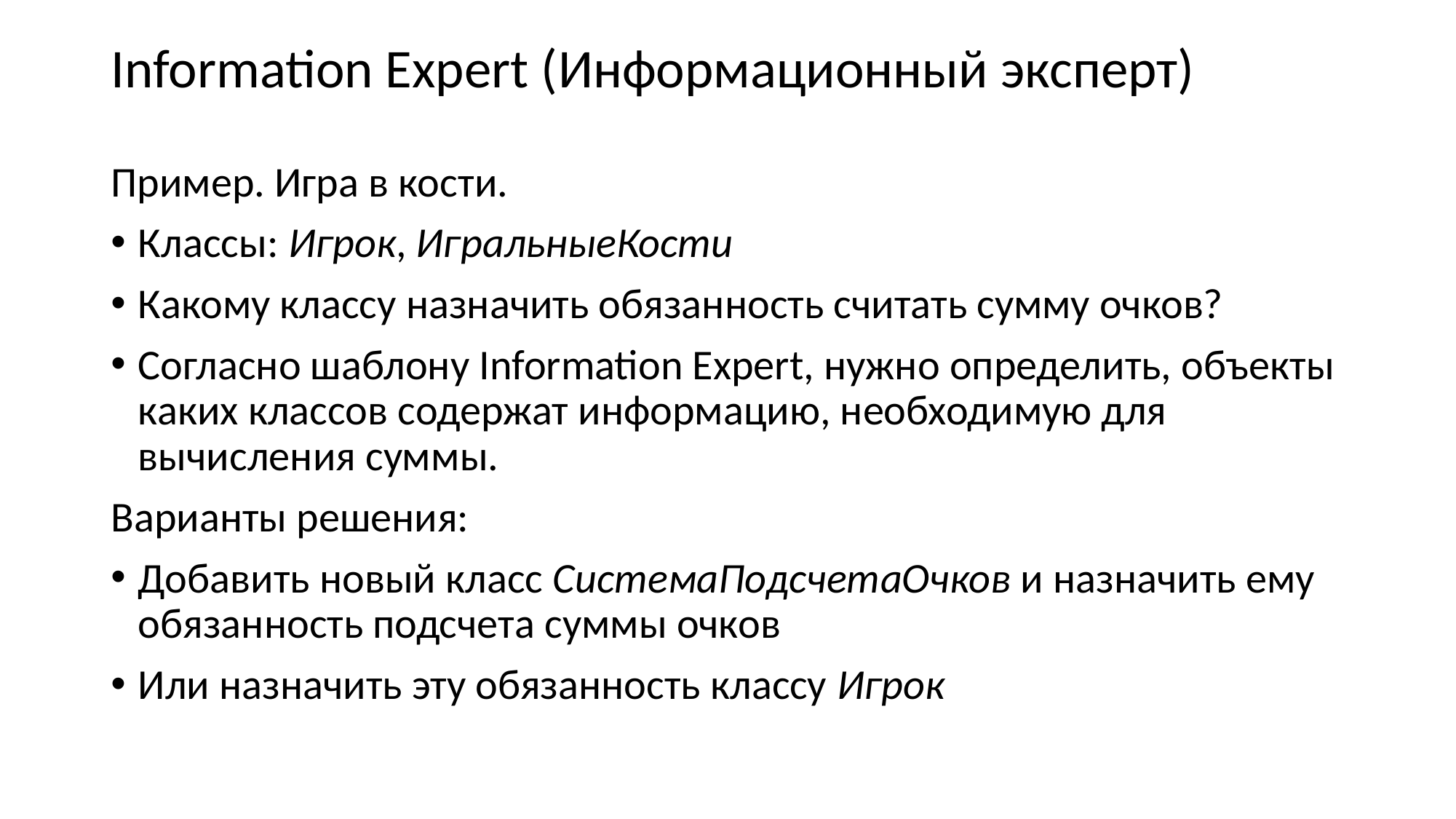

# Information Expert (Информационный эксперт)
Пример. Игра в кости.
Классы: Игрок, ИгральныеКости
Какому классу назначить обязанность считать сумму очков?
Согласно шаблону Information Expert, нужно определить, объекты каких классов содержат информацию, необходимую для вычисления суммы.
Варианты решения:
Добавить новый класс СистемаПодсчетаОчков и назначить ему обязанность подсчета суммы очков
Или назначить эту обязанность классу Игрок